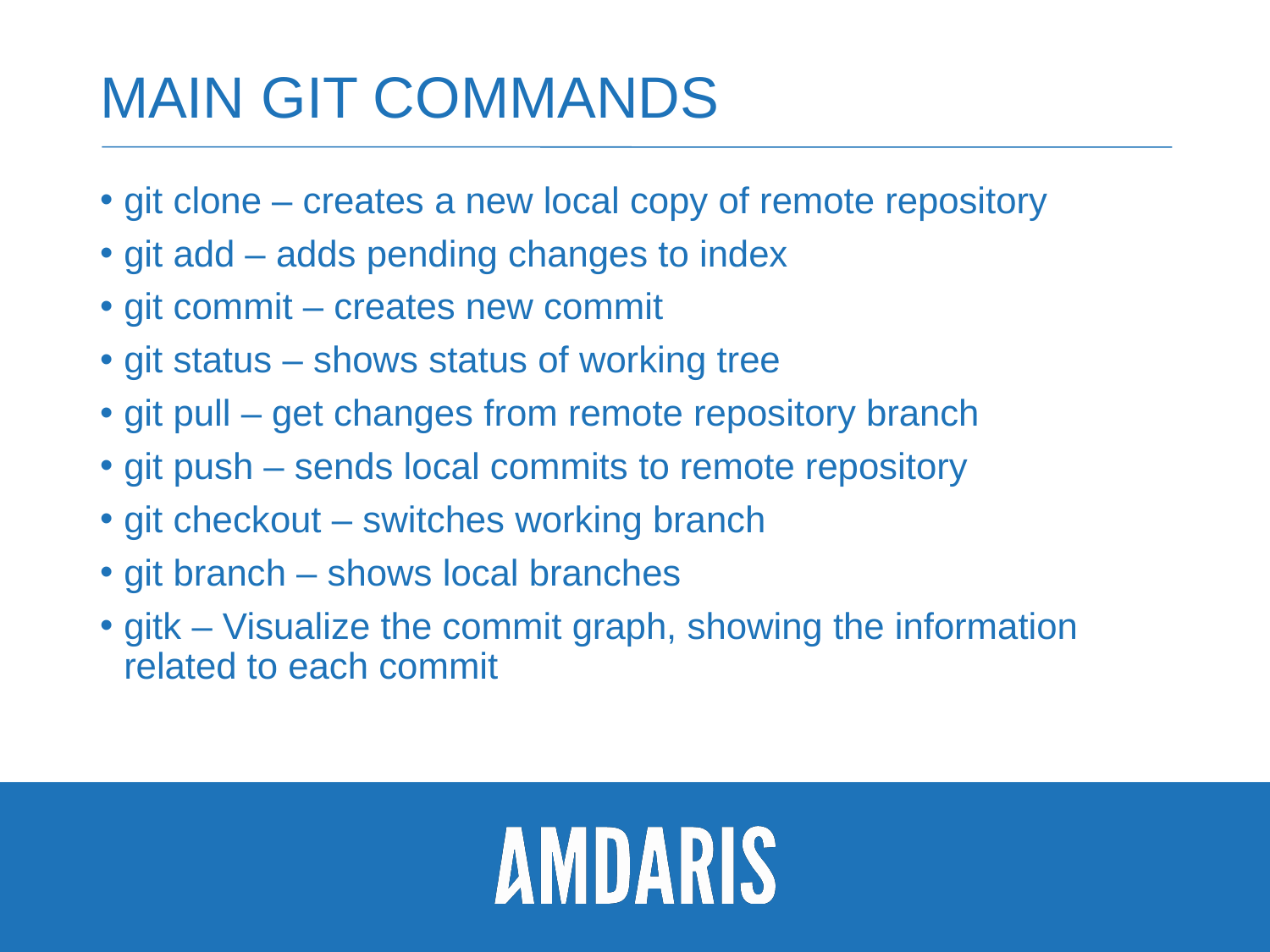

# MAIN GIT COMMANDS
git clone – creates a new local copy of remote repository
git add – adds pending changes to index
git commit – creates new commit
git status – shows status of working tree
git pull – get changes from remote repository branch
git push – sends local commits to remote repository
git checkout – switches working branch
git branch – shows local branches
gitk – Visualize the commit graph, showing the information related to each commit